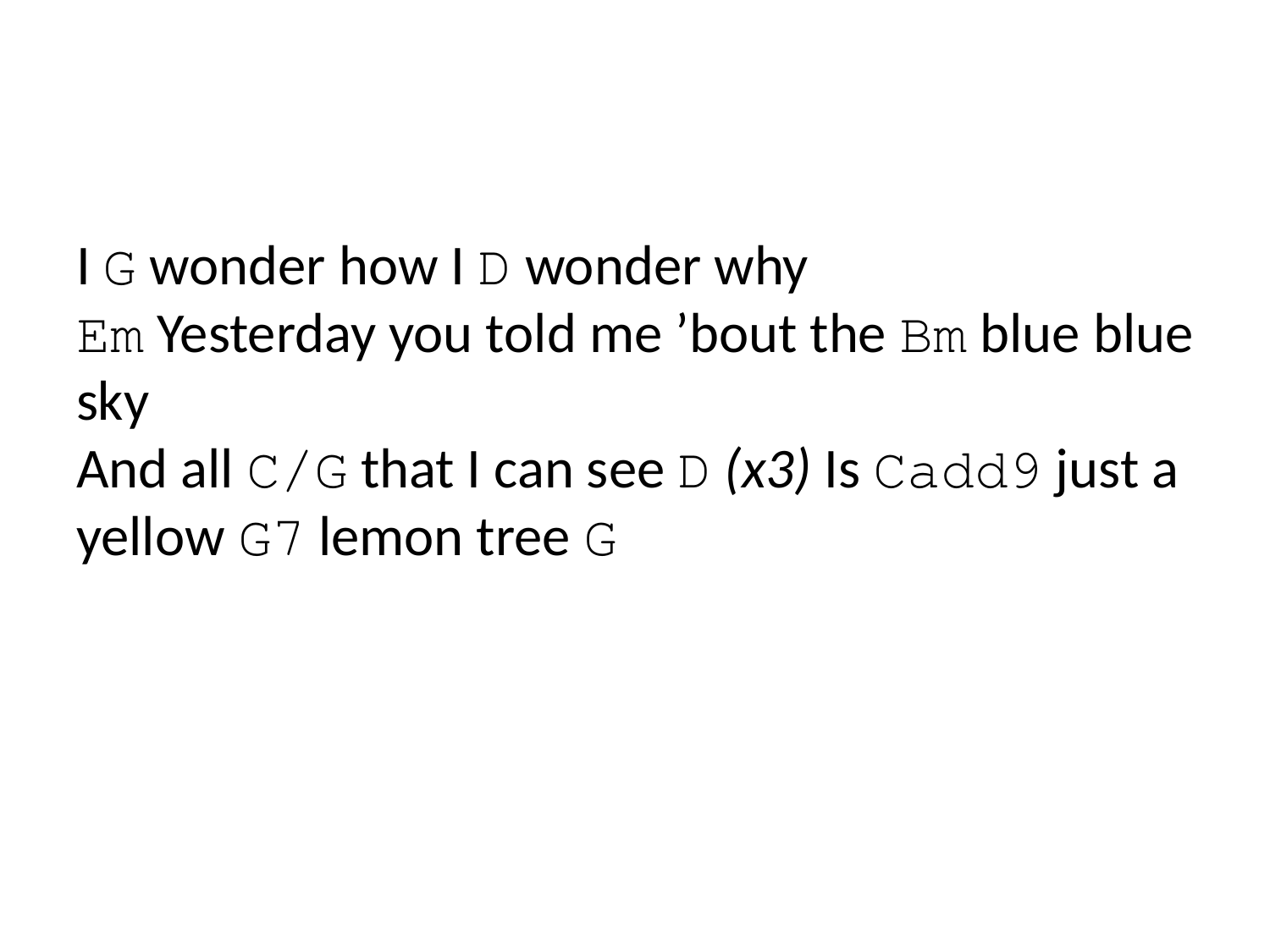

I G wonder how I D wonder why
Em Yesterday you told me ’bout the Bm blue blue sky
And all C/G that I can see D (x3) Is Cadd9 just a yellow G7 lemon tree G